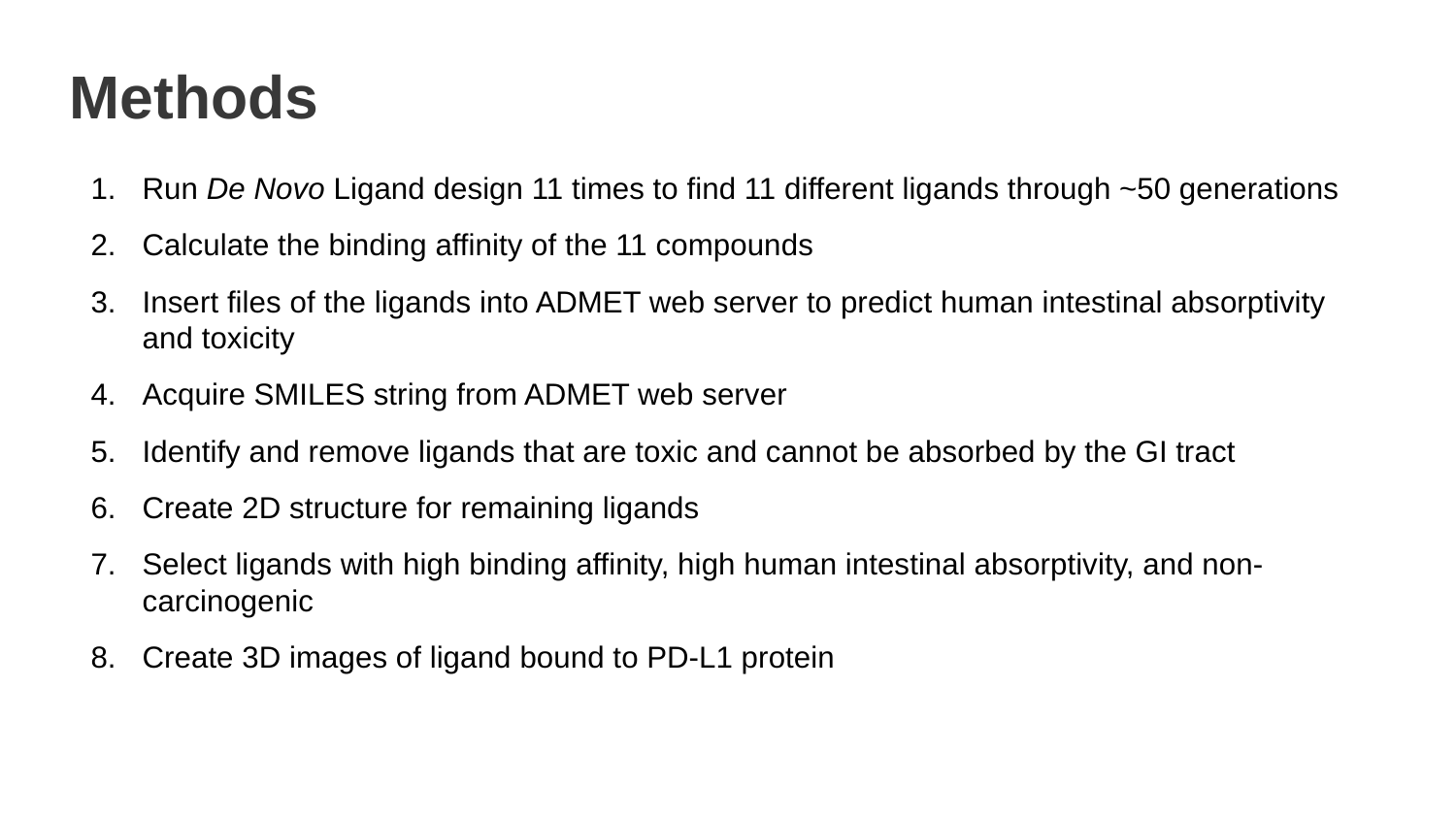

# Methods
Run De Novo Ligand design 11 times to find 11 different ligands through ~50 generations
Calculate the binding affinity of the 11 compounds
Insert files of the ligands into ADMET web server to predict human intestinal absorptivity and toxicity
Acquire SMILES string from ADMET web server
Identify and remove ligands that are toxic and cannot be absorbed by the GI tract
Create 2D structure for remaining ligands
Select ligands with high binding affinity, high human intestinal absorptivity, and non-carcinogenic
Create 3D images of ligand bound to PD-L1 protein